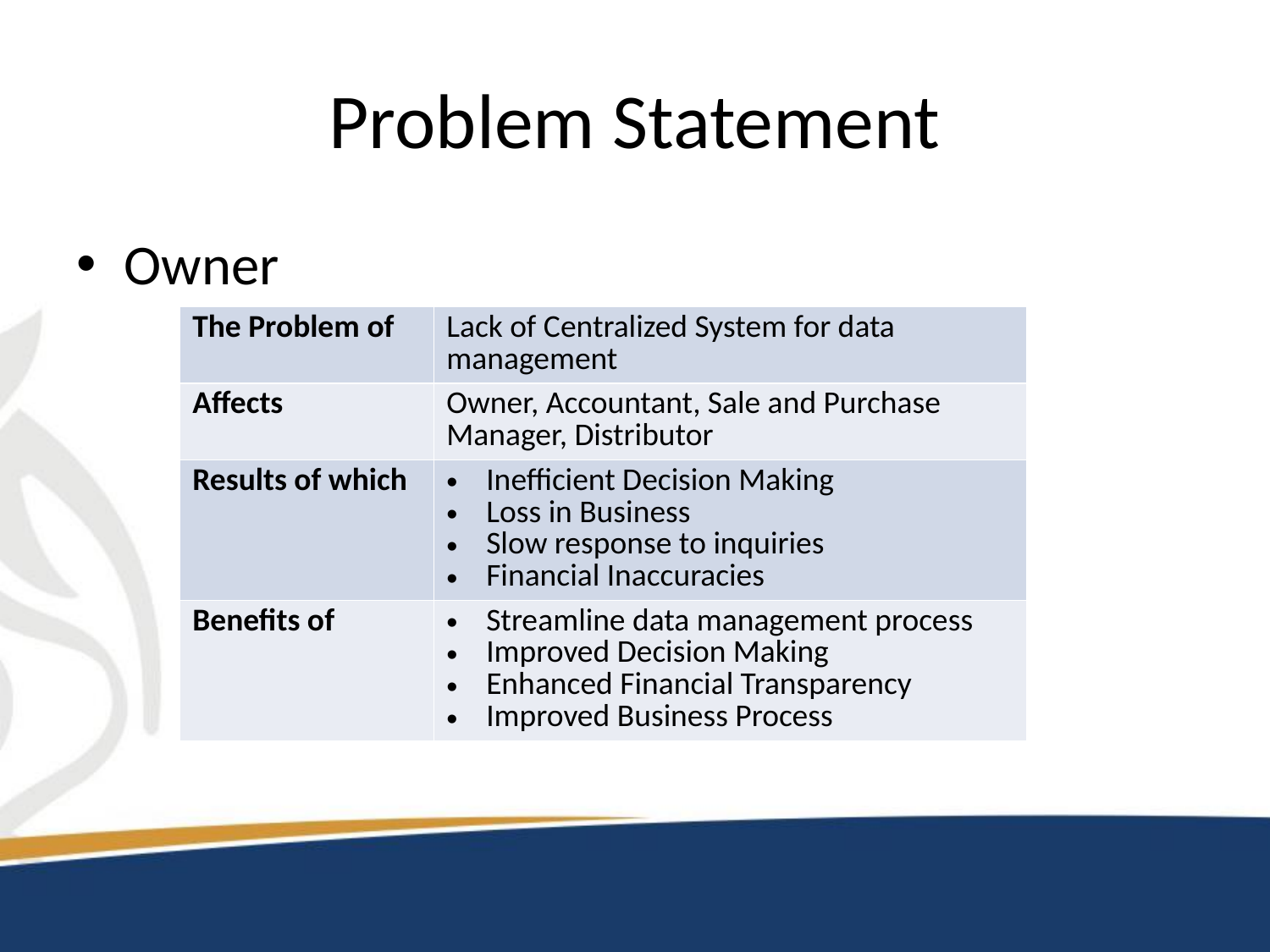

# Problem Statement
Owner

| The Problem of | Lack of Centralized System for data management |
| --- | --- |
| Affects | Owner, Accountant, Sale and Purchase Manager, Distributor |
| Results of which | Inefficient Decision Making Loss in Business Slow response to inquiries Financial Inaccuracies |
| Benefits of | Streamline data management process Improved Decision Making Enhanced Financial Transparency Improved Business Process |